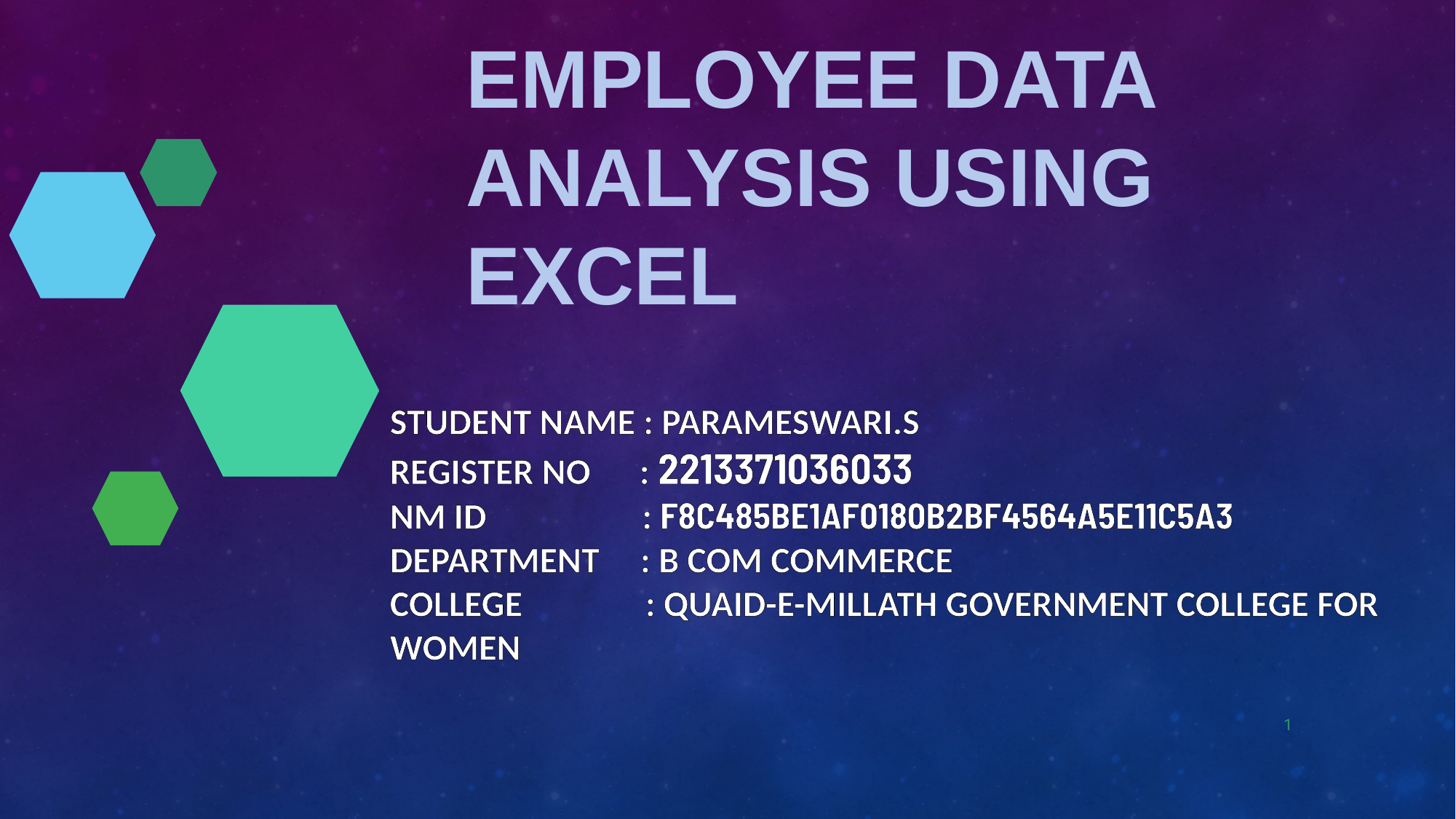

# Employee Data Analysis using Excel

STUDENT NAME : PARAMESWARI.S
REGISTER NO      : 2213371036033
NM ID                   : F8C485BE1AF0180B2BF4564A5E11C5A3
DEPARTMENT     : B COM COMMERCE
COLLEGE               : QUAID-E-MILLATH GOVERNMENT COLLEGE FOR WOMEN

1